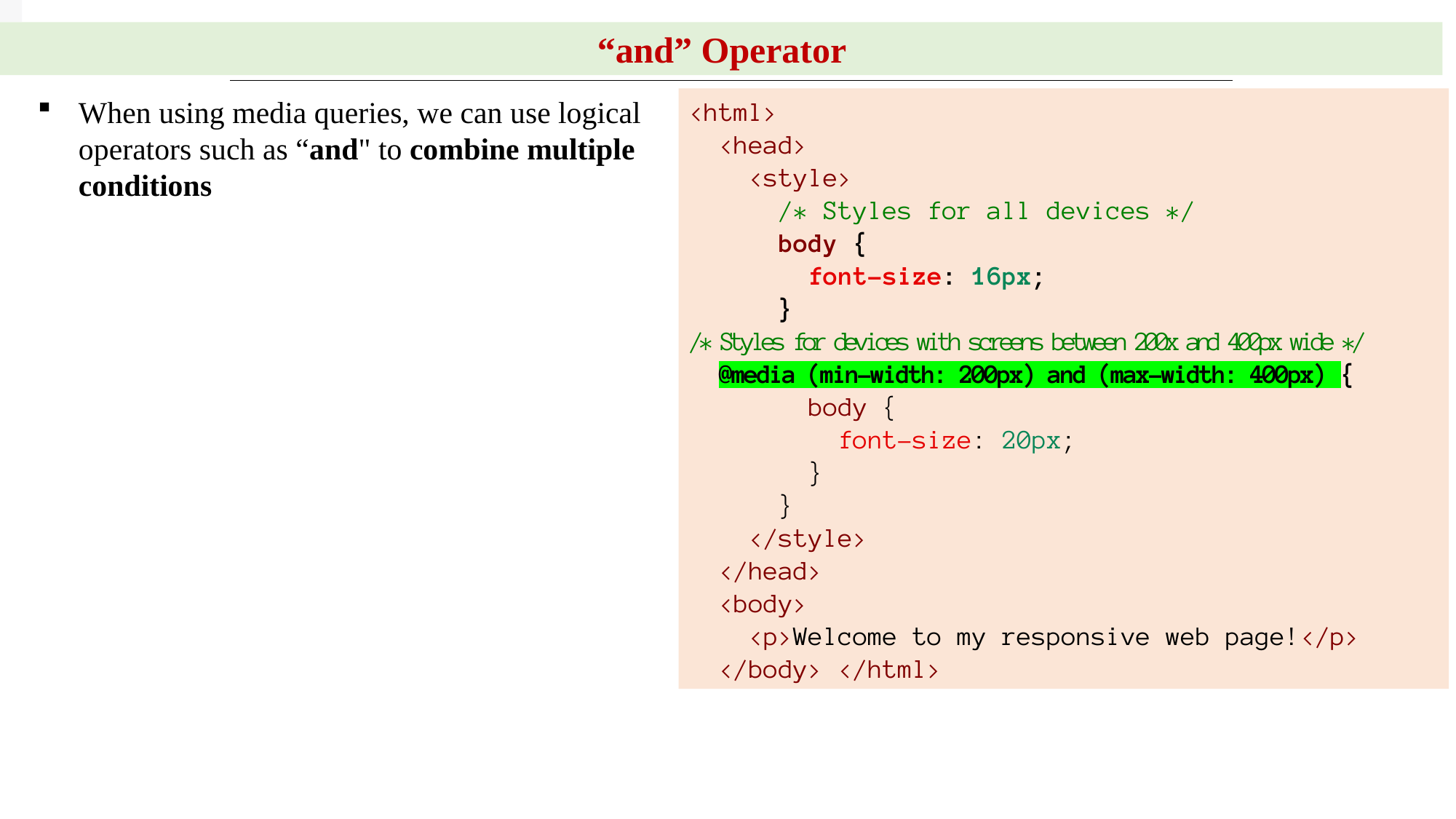

“and” Operator

When using media queries, we can use logical operators such as “and" to combine multiple conditions
<html>
  <head>
    <style>
      /* Styles for all devices */
      body {
        font-size: 16px;
      }
/* Styles for devices with screens between 200x and 400px wide */
  @media (min-width: 200px) and (max-width: 400px) {
        body {
          font-size: 20px;
        }
      }
    </style>
  </head>
  <body>
    <p>Welcome to my responsive web page!</p>
  </body> </html>